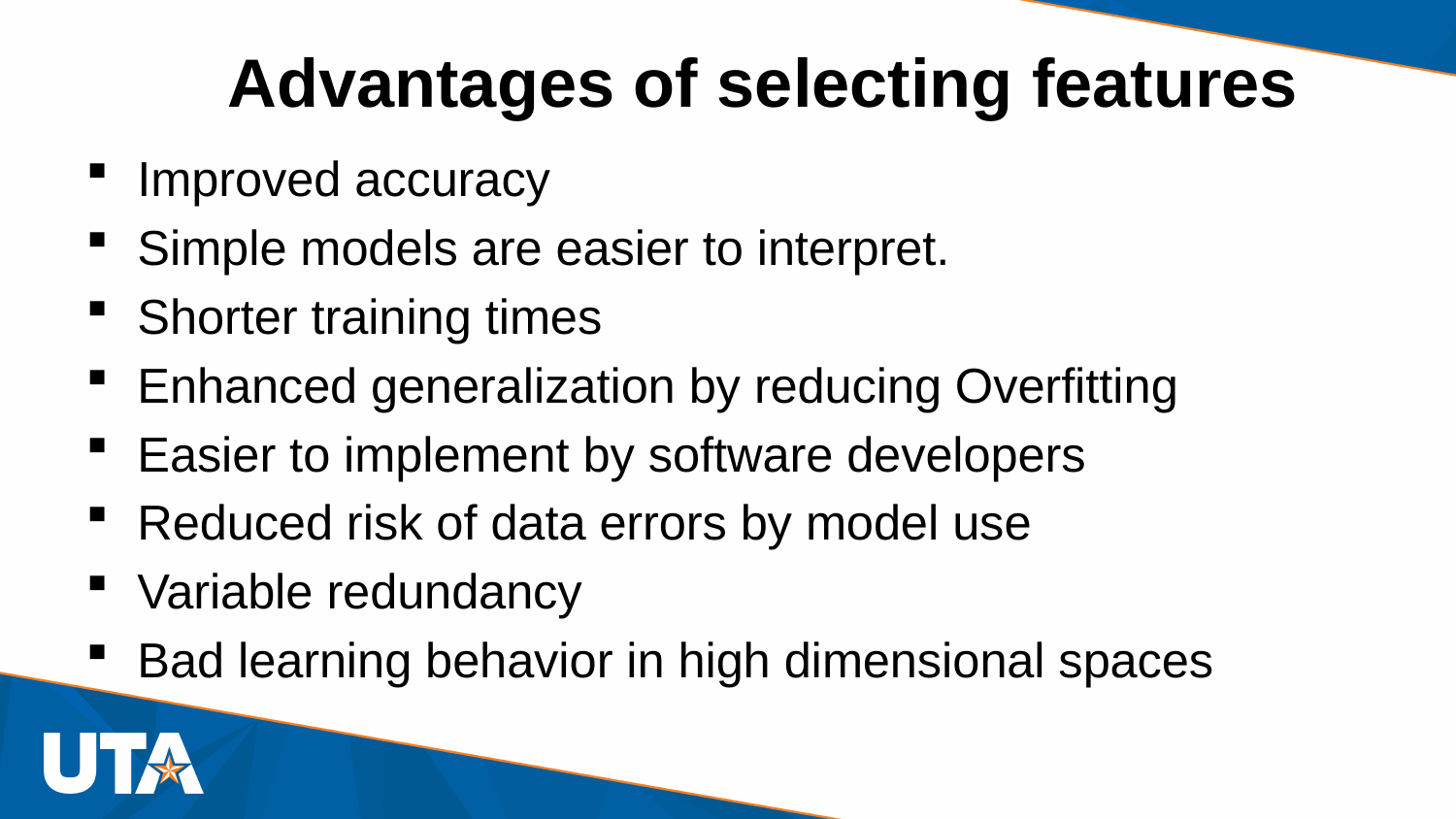

# Advantages of selecting features
Improved accuracy
Simple models are easier to interpret.
Shorter training times
Enhanced generalization by reducing Overfitting
Easier to implement by software developers
Reduced risk of data errors by model use
Variable redundancy
Bad learning behavior in high dimensional spaces